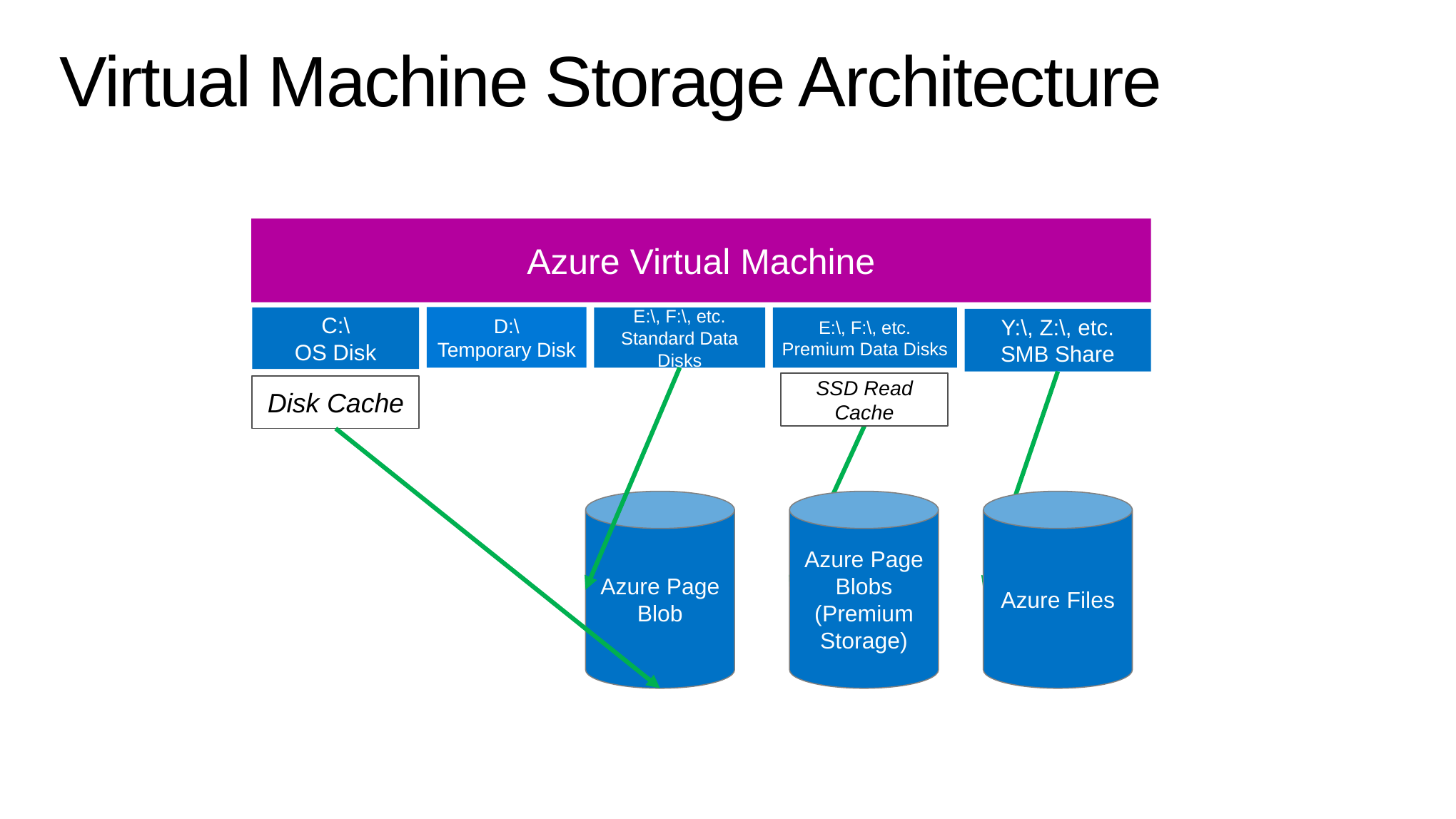

# Virtual Machine Storage Architecture
Azure Virtual Machine
D:\
Temporary Disk
C:\
OS Disk
E:\, F:\, etc.
Standard Data Disks
E:\, F:\, etc.
Premium Data Disks
Y:\, Z:\, etc.
SMB Share
SSD Read Cache
Disk Cache
Azure Page Blob
Azure Page Blobs (Premium Storage)
Azure Files